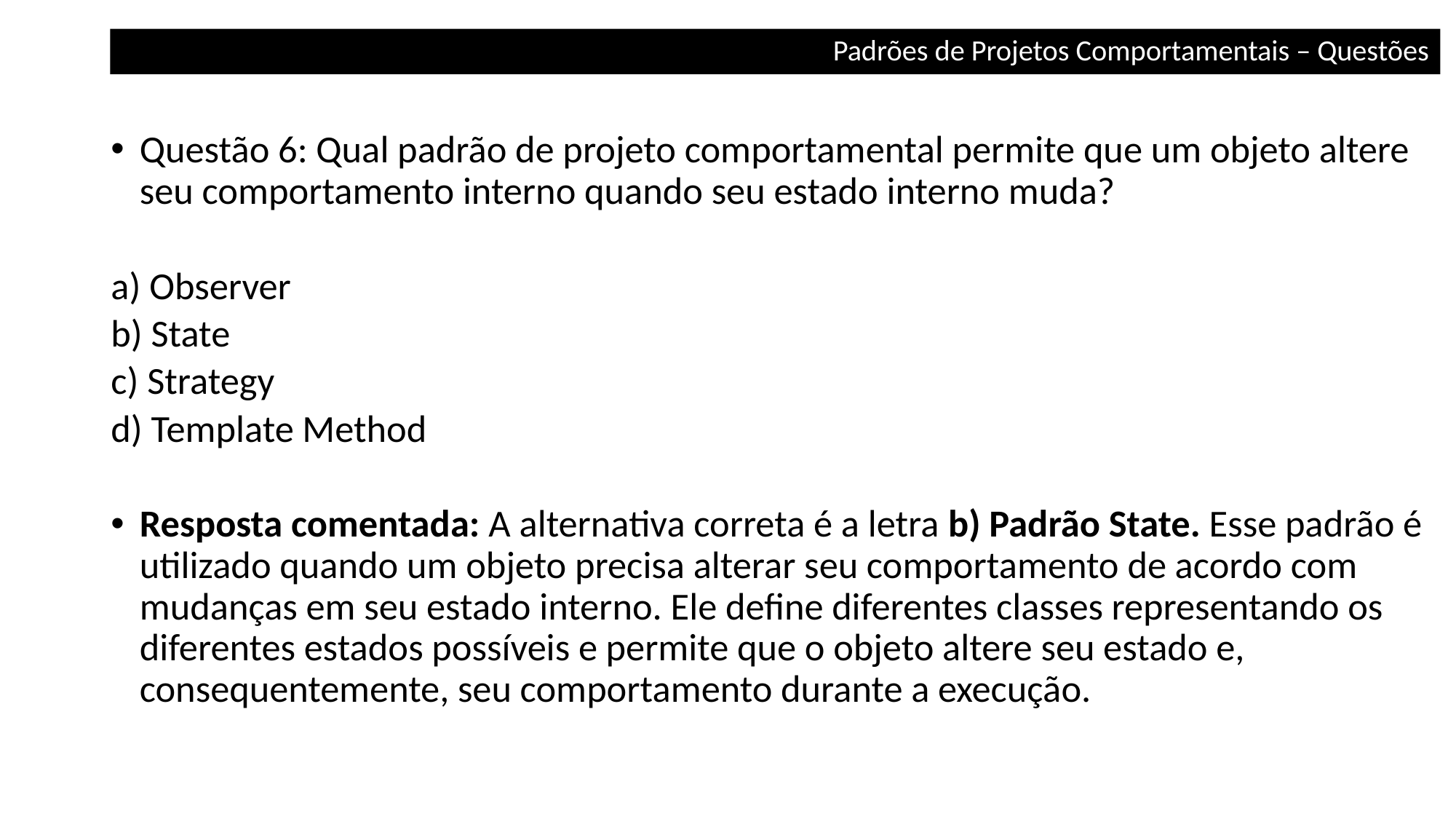

Padrões de Projetos Comportamentais – Questões

Questão 6: Qual padrão de projeto comportamental permite que um objeto altere seu comportamento interno quando seu estado interno muda?

a) Observer
b) State
c) Strategy
d) Template Method

Resposta comentada: A alternativa correta é a letra b) Padrão State. Esse padrão é utilizado quando um objeto precisa alterar seu comportamento de acordo com mudanças em seu estado interno. Ele define diferentes classes representando os diferentes estados possíveis e permite que o objeto altere seu estado e, consequentemente, seu comportamento durante a execução.